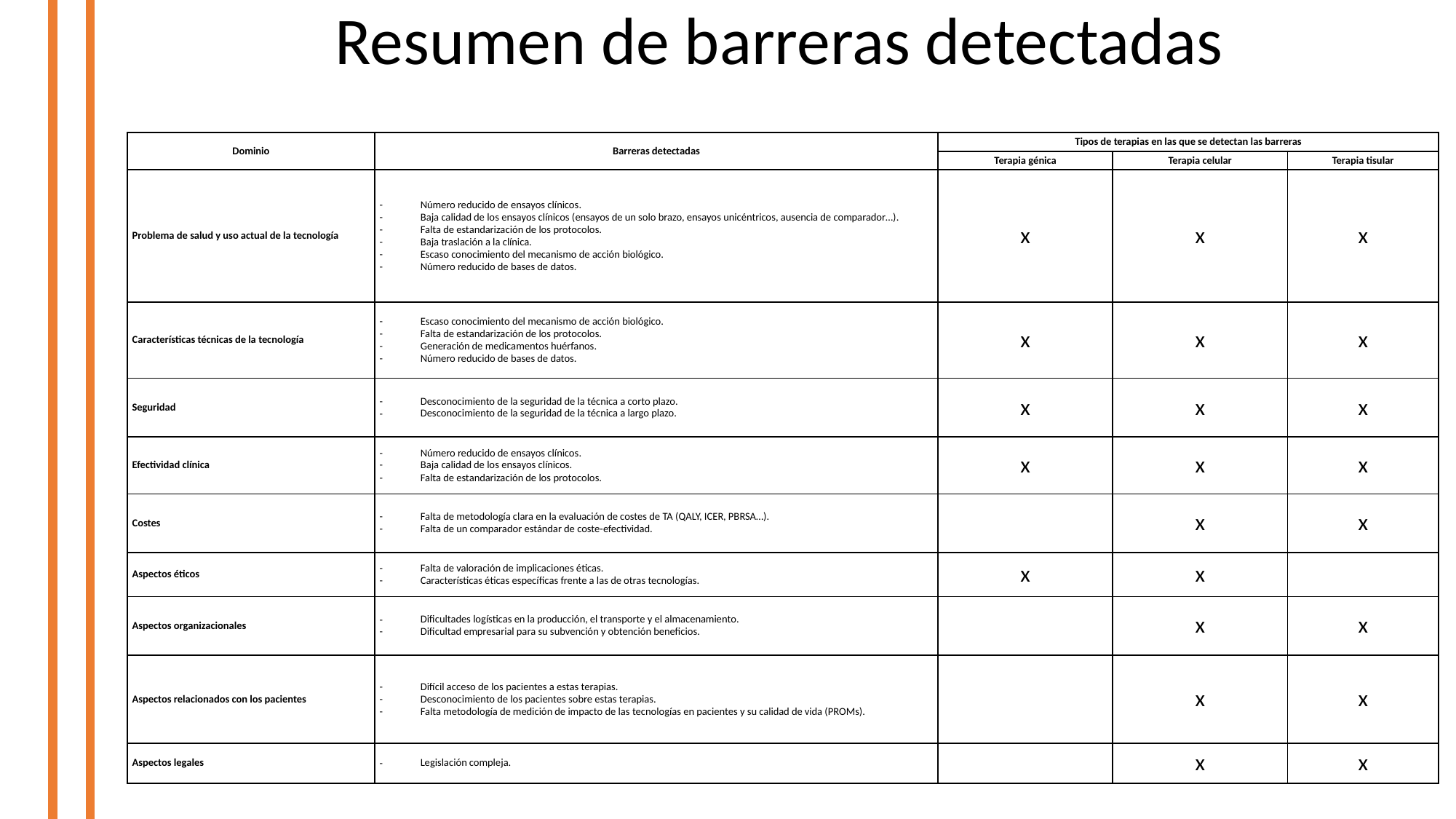

# Resumen de barreras detectadas
| Dominio | Barreras detectadas | Tipos de terapias en las que se detectan las barreras |  |  |
| --- | --- | --- | --- | --- |
|  |  | Terapia génica | Terapia celular | Terapia tisular |
| Problema de salud y uso actual de la tecnología | Número reducido de ensayos clínicos. Baja calidad de los ensayos clínicos (ensayos de un solo brazo, ensayos unicéntricos, ausencia de comparador…). Falta de estandarización de los protocolos. Baja traslación a la clínica. Escaso conocimiento del mecanismo de acción biológico. Número reducido de bases de datos. | x | x | x |
| Características técnicas de la tecnología | Escaso conocimiento del mecanismo de acción biológico. Falta de estandarización de los protocolos. Generación de medicamentos huérfanos. Número reducido de bases de datos. | x | x | x |
| Seguridad | Desconocimiento de la seguridad de la técnica a corto plazo. Desconocimiento de la seguridad de la técnica a largo plazo. | x | x | x |
| Efectividad clínica | Número reducido de ensayos clínicos. Baja calidad de los ensayos clínicos. Falta de estandarización de los protocolos. | x | x | x |
| Costes | Falta de metodología clara en la evaluación de costes de TA (QALY, ICER, PBRSA…). Falta de un comparador estándar de coste-efectividad. |  | x | x |
| Aspectos éticos | Falta de valoración de implicaciones éticas. Características éticas específicas frente a las de otras tecnologías. | x | x |  |
| Aspectos organizacionales | Dificultades logísticas en la producción, el transporte y el almacenamiento. Dificultad empresarial para su subvención y obtención beneficios. |  | x | x |
| Aspectos relacionados con los pacientes | Difícil acceso de los pacientes a estas terapias. Desconocimiento de los pacientes sobre estas terapias. Falta metodología de medición de impacto de las tecnologías en pacientes y su calidad de vida (PROMs). |  | x | x |
| Aspectos legales | Legislación compleja. |  | x | x |